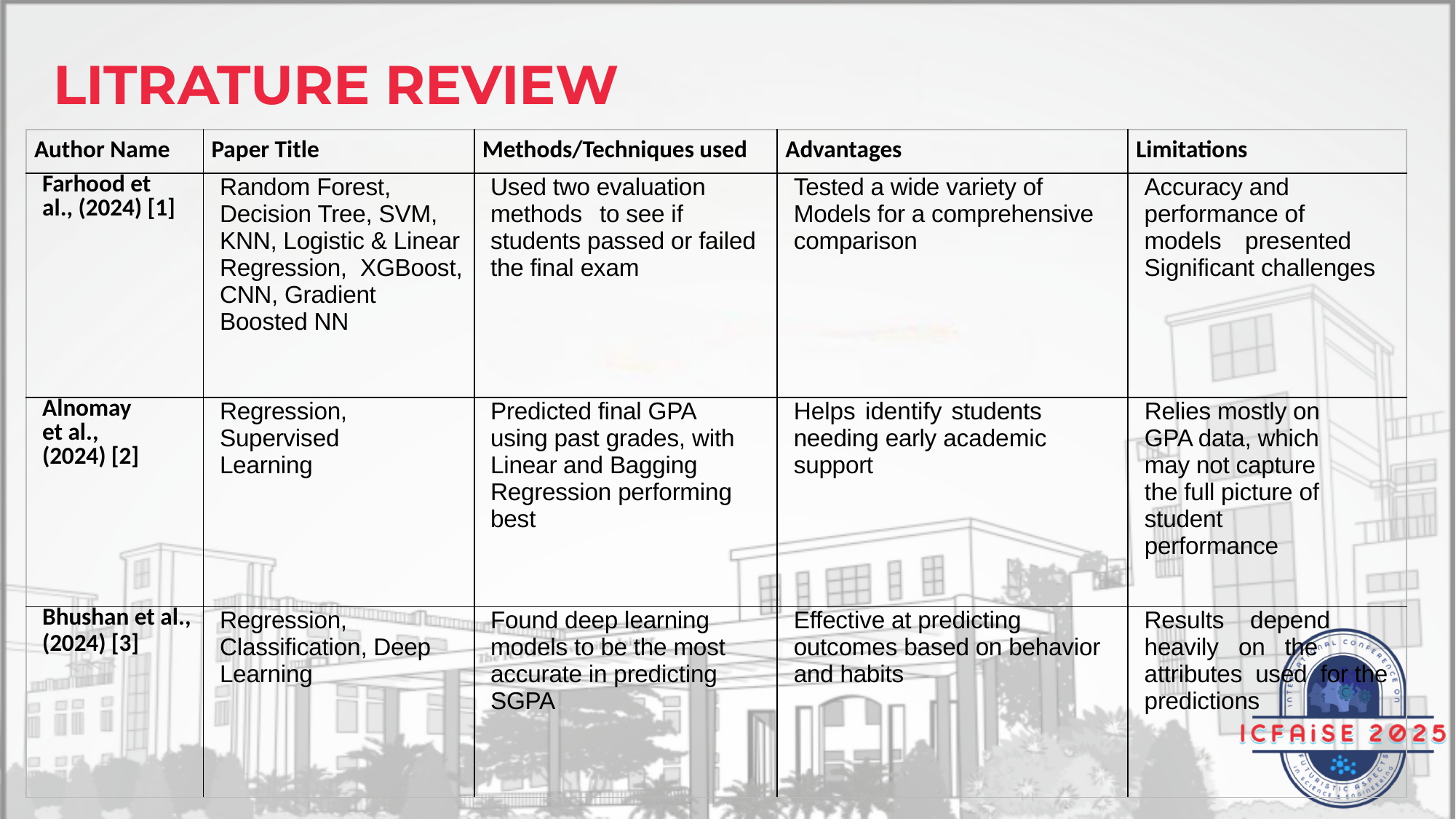

LITRATURE REVIEW
| Author Name | Paper Title | Methods/Techniques used | Advantages | Limitations |
| --- | --- | --- | --- | --- |
| Farhood et al., (2024) [1] | Random Forest, Decision Tree, SVM, KNN, Logistic & Linear Regression, XGBoost, CNN, Gradient Boosted NN | Used two evaluation methods to see if students passed or failed the final exam | Tested a wide variety of Models for a comprehensive comparison | Accuracy and performance of models presented Significant challenges |
| Alnomay et al., (2024) [2] | Regression, Supervised Learning | Predicted final GPA using past grades, with Linear and Bagging Regression performing best | Helps identify students needing early academic support | Relies mostly on GPA data, which may not capture the full picture of student performance |
| Bhushan et al., (2024) [3] | Regression, Classification, Deep Learning | Found deep learning models to be the most accurate in predicting SGPA | Effective at predicting outcomes based on behavior and habits | Results depend heavily on the attributes used for the predictions |